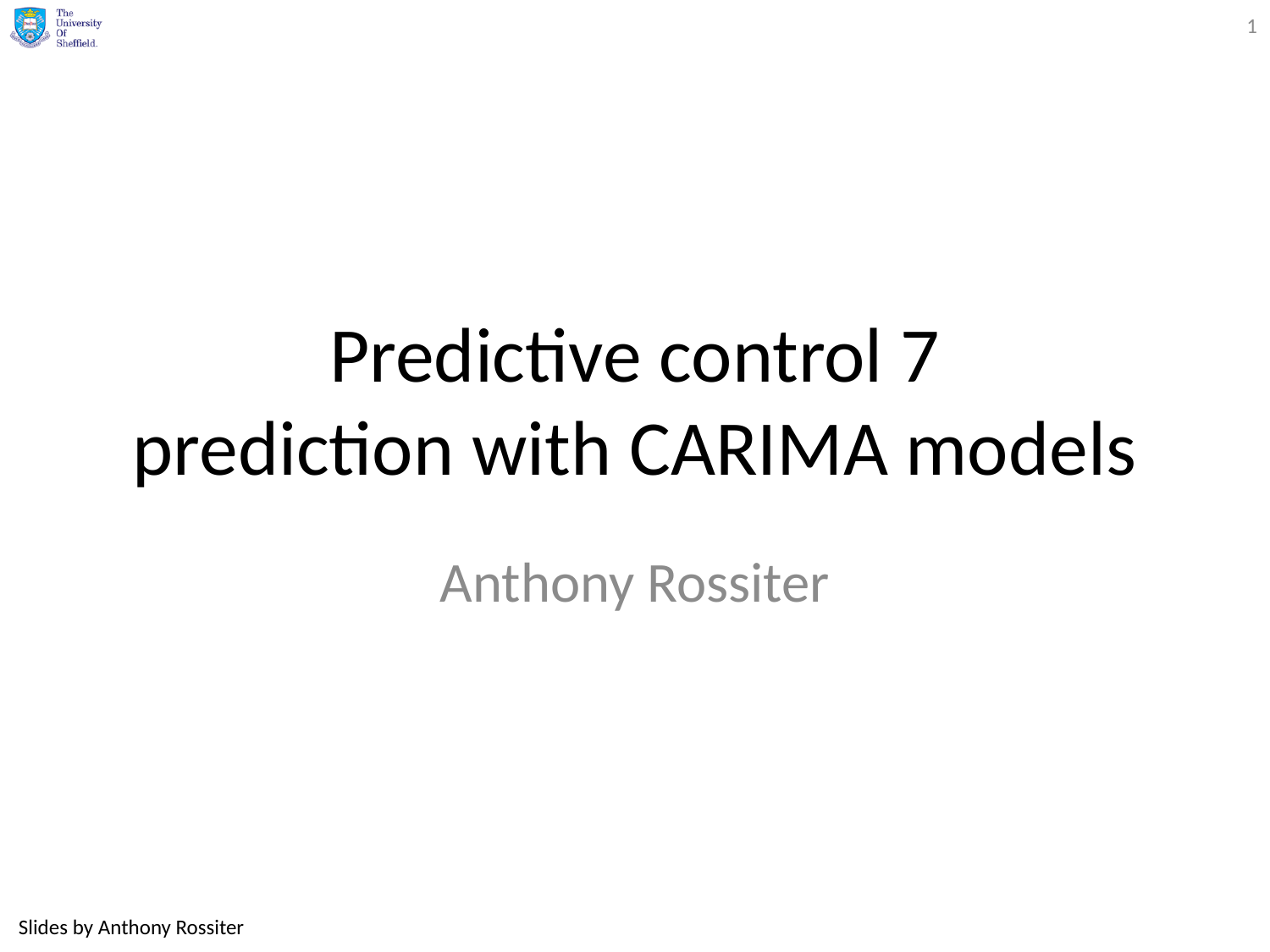

1
# Predictive control 7 prediction with CARIMA models
Anthony Rossiter
Slides by Anthony Rossiter